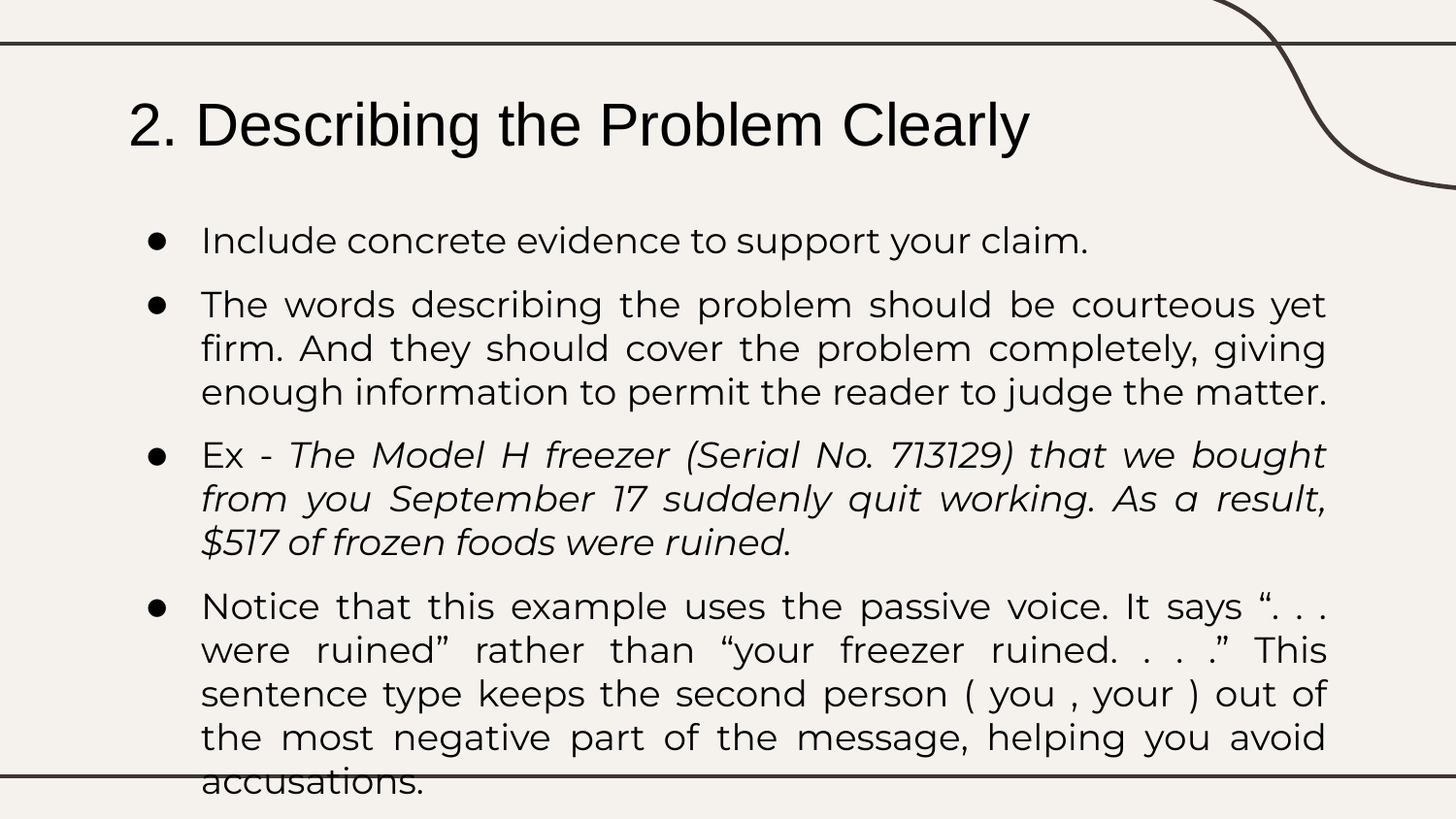

# 2. Describing the Problem Clearly
Include concrete evidence to support your claim.
The words describing the problem should be courteous yet firm. And they should cover the problem completely, giving enough information to permit the reader to judge the matter.
Ex - The Model H freezer (Serial No. 713129) that we bought from you September 17 suddenly quit working. As a result, $517 of frozen foods were ruined.
Notice that this example uses the passive voice. It says “. . . were ruined” rather than “your freezer ruined. . . .” This sentence type keeps the second person ( you , your ) out of the most negative part of the message, helping you avoid accusations.